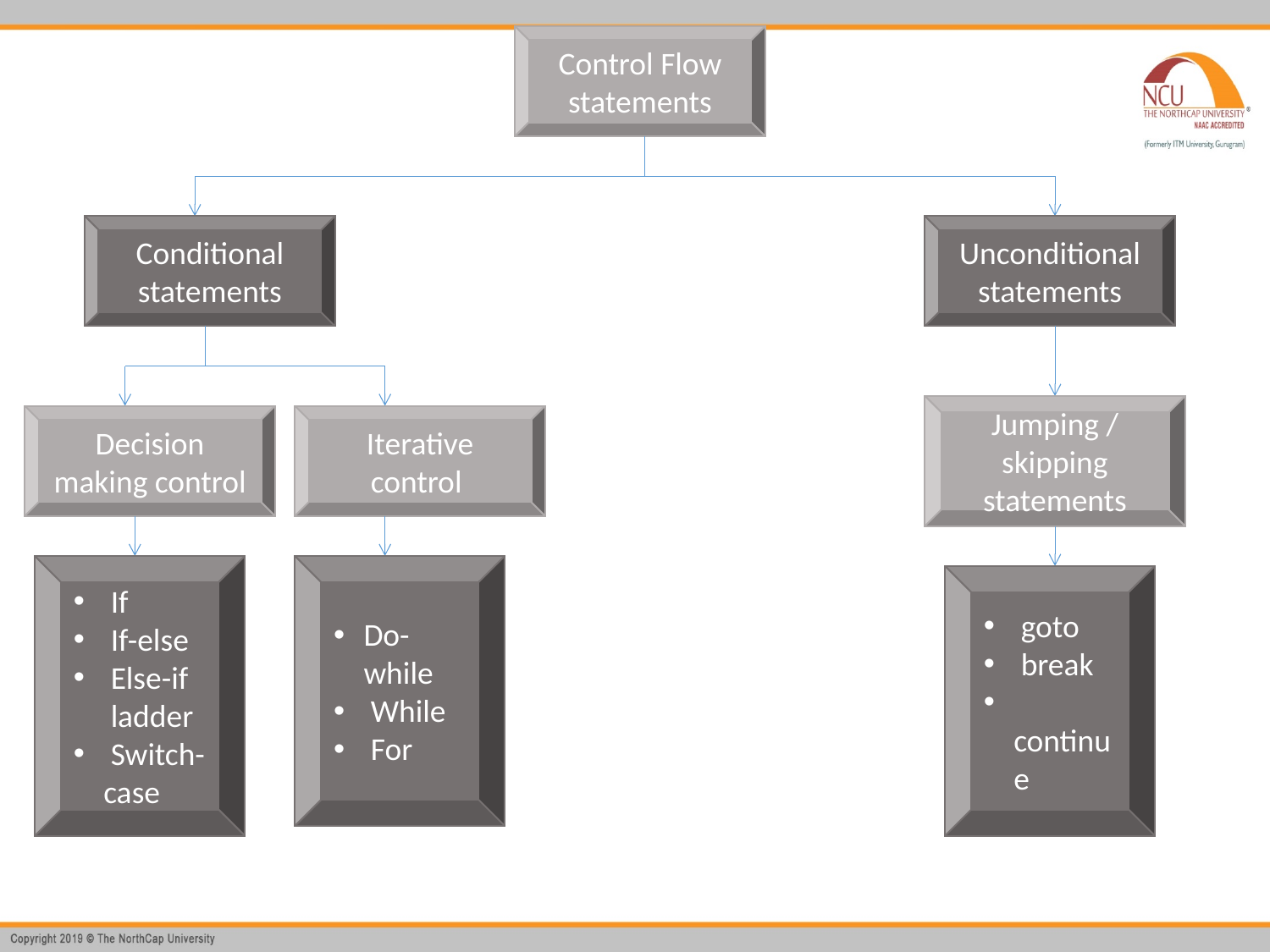

Control Flow statements
Conditional
statements
Unconditional
statements
Jumping / skipping
statements
Decision making control
Iterative control
 If
 If-else
 Else-if    ladder
 Switch-case
Do-while
 While
 For
 goto
 break
 continue